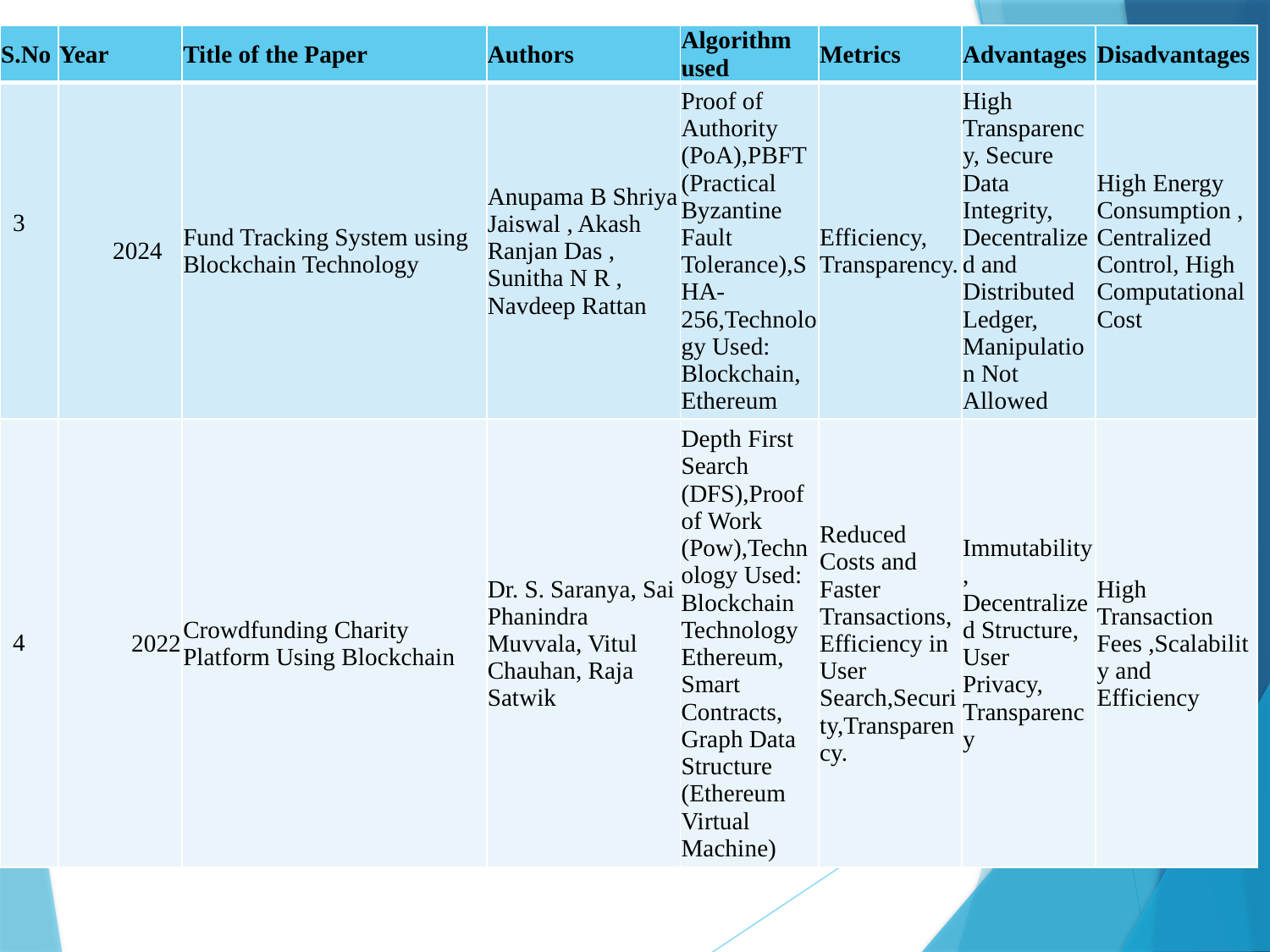

| S.No | Year | Title of the Paper | Authors | Algorithm used | Metrics | Advantages | Disadvantages |
| --- | --- | --- | --- | --- | --- | --- | --- |
| 3 | 2024 | Fund Tracking System using Blockchain Technology | Anupama B Shriya Jaiswal , Akash Ranjan Das , Sunitha N R , Navdeep Rattan | Proof of Authority (PoA),PBFT (Practical Byzantine Fault Tolerance),SHA-256,Technology Used: Blockchain, Ethereum | Efficiency, Transparency. | High Transparency, Secure Data Integrity, Decentralized and Distributed Ledger, Manipulation Not Allowed | High Energy Consumption ,Centralized Control, High Computational Cost |
| 4 | 2022 | Crowdfunding Charity Platform Using Blockchain | Dr. S. Saranya, Sai Phanindra Muvvala, Vitul Chauhan, Raja Satwik | Depth First Search (DFS),Proof of Work (Pow),Technology Used: Blockchain Technology Ethereum, Smart Contracts, Graph Data Structure (Ethereum Virtual Machine) | Reduced Costs and Faster Transactions, Efficiency in User Search,Security,Transparency. | Immutability, Decentralized Structure, User Privacy, Transparency | High Transaction Fees ,Scalability and Efficiency |
#